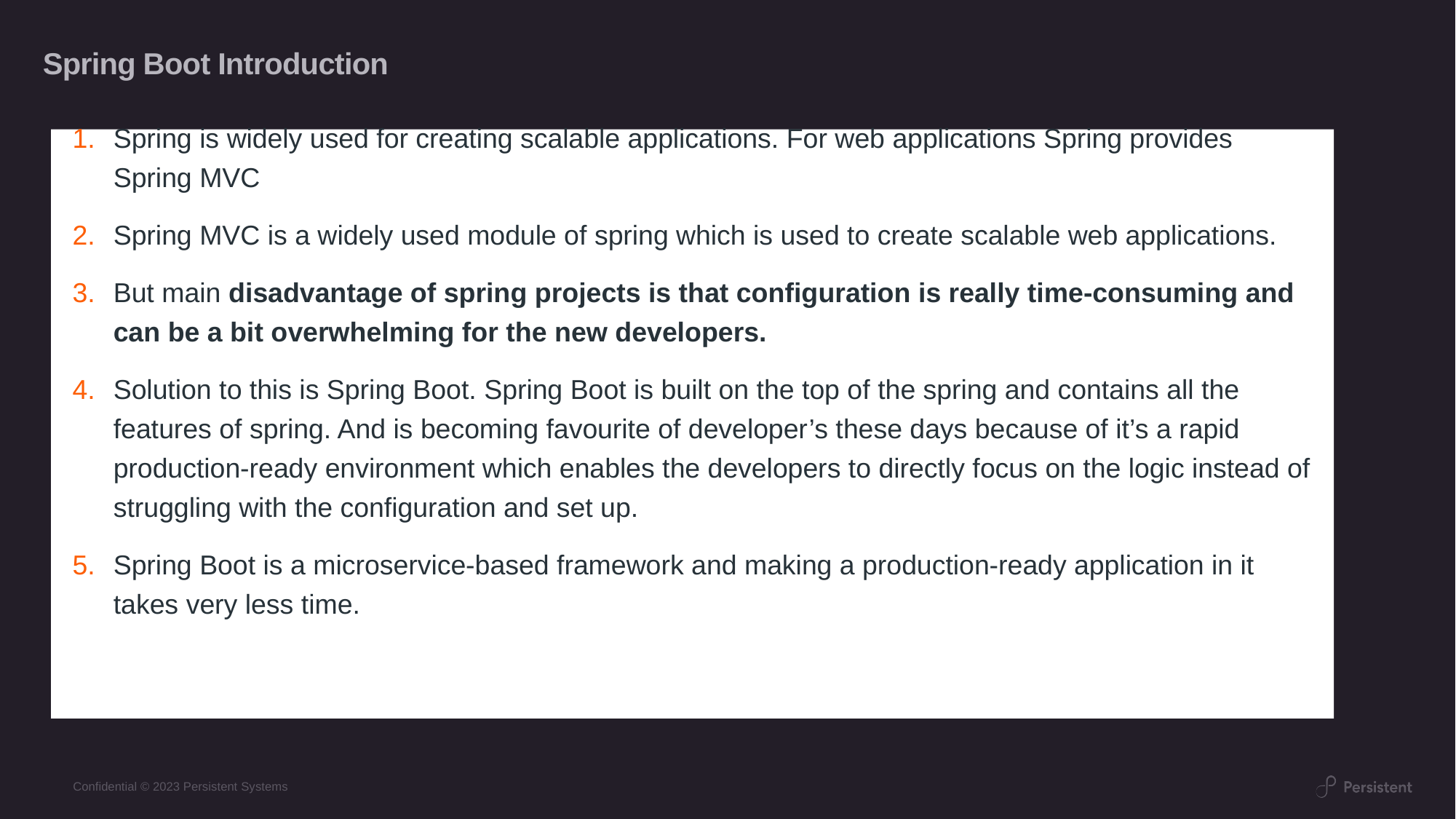

# Spring Boot Introduction
Spring is widely used for creating scalable applications. For web applications Spring provides Spring MVC
Spring MVC is a widely used module of spring which is used to create scalable web applications.
But main disadvantage of spring projects is that configuration is really time-consuming and can be a bit overwhelming for the new developers.
Solution to this is Spring Boot. Spring Boot is built on the top of the spring and contains all the features of spring. And is becoming favourite of developer’s these days because of it’s a rapid production-ready environment which enables the developers to directly focus on the logic instead of struggling with the configuration and set up.
Spring Boot is a microservice-based framework and making a production-ready application in it takes very less time.